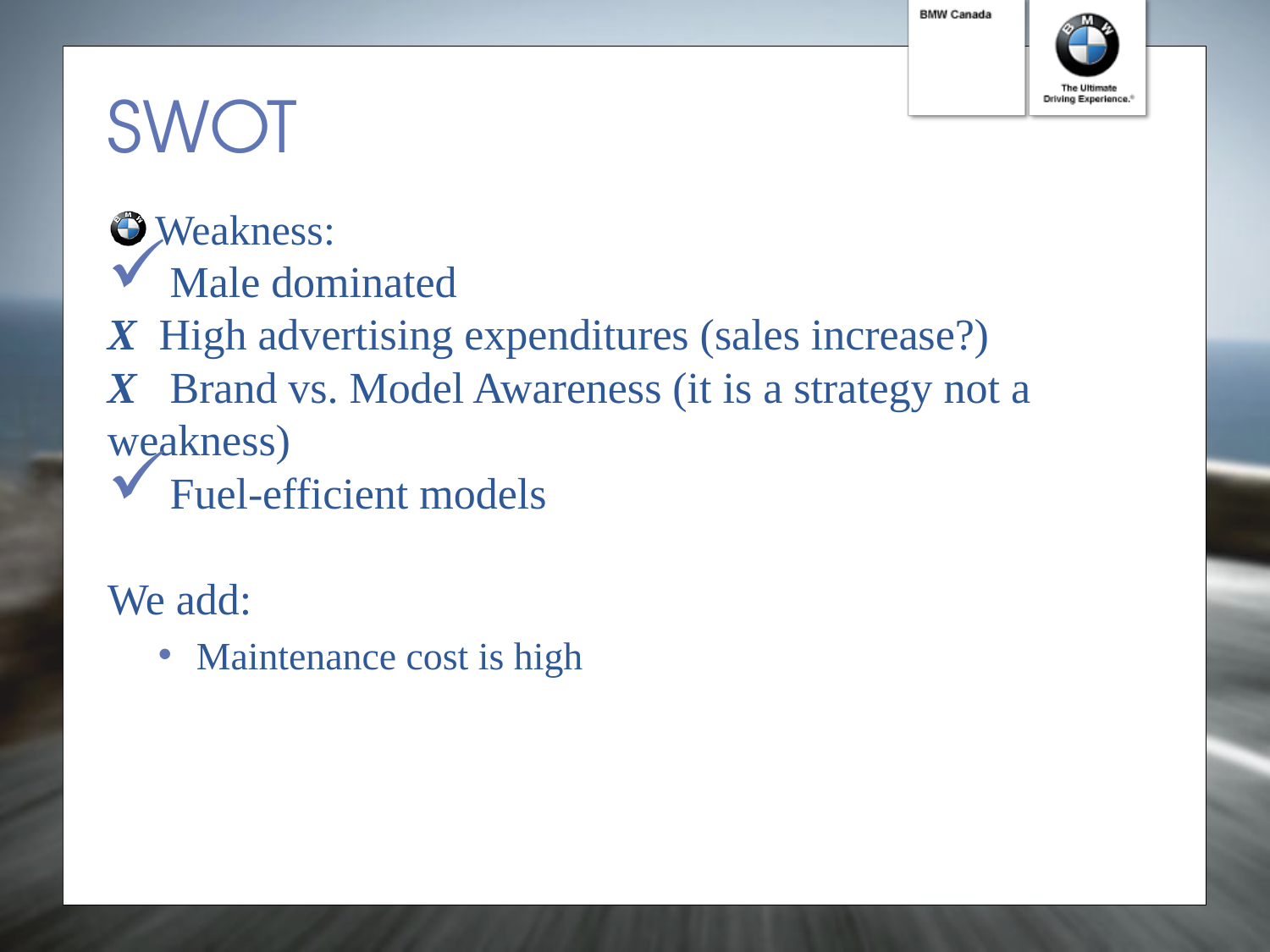

# SWOT
Weakness:
Male dominated
X  High advertising expenditures (sales increase?)
X   Brand vs. Model Awareness (it is a strategy not a weakness)
Fuel-efficient models

We add:
Maintenance cost is high